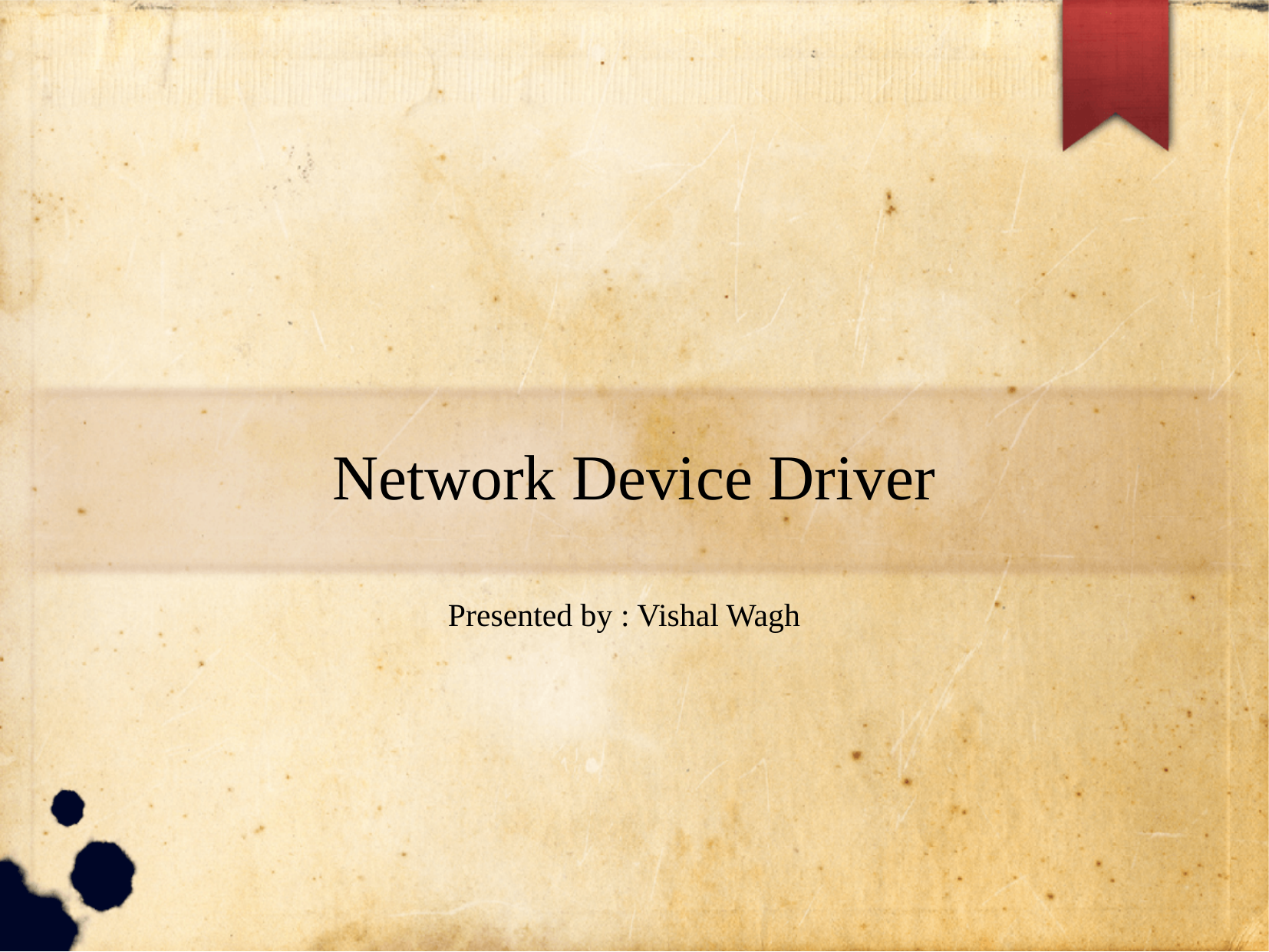

# Network Device Driver
Presented by : Vishal Wagh